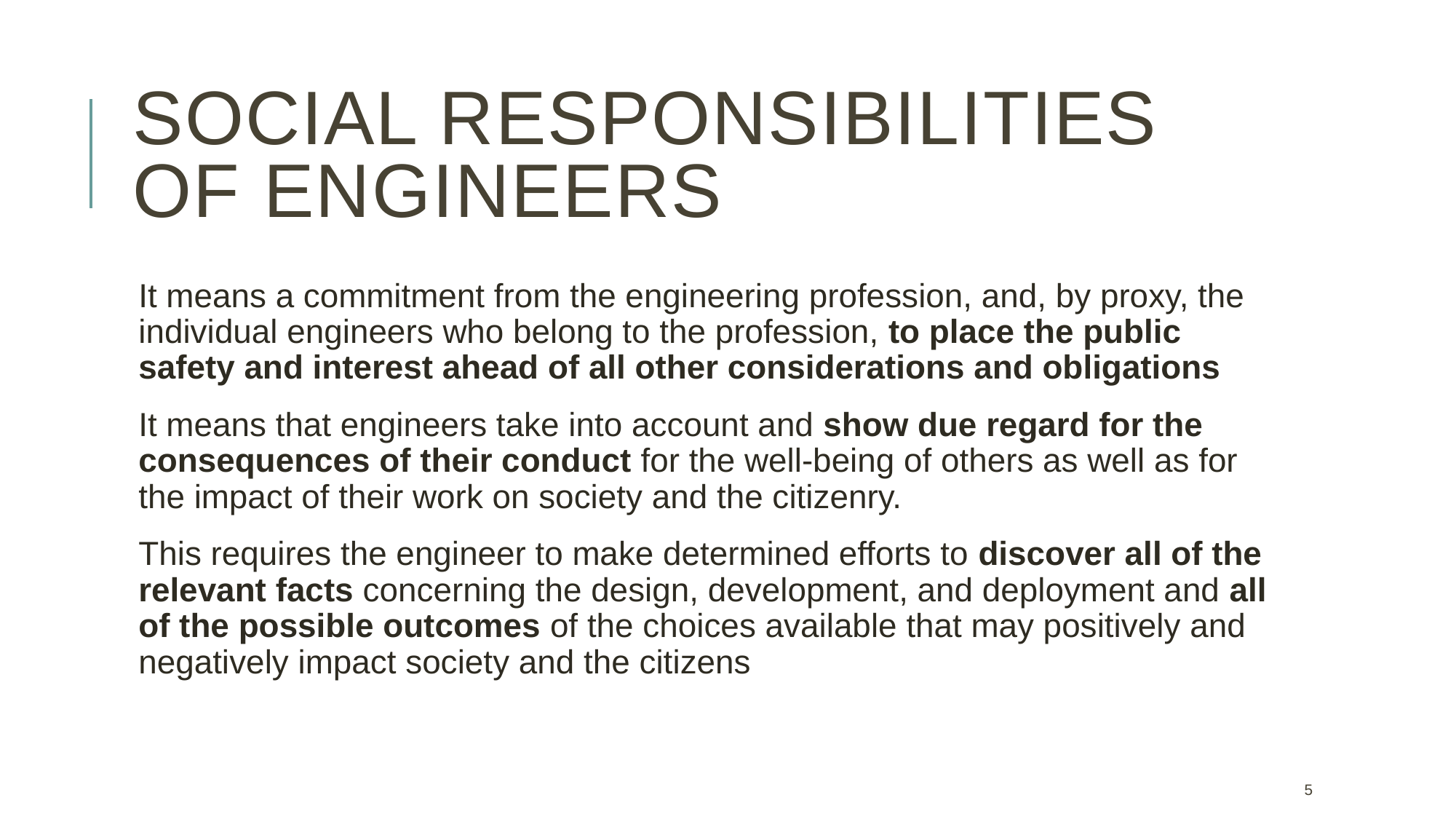

# SOCIAL RESPONSIBILITIES OF ENGINEERS
It means a commitment from the engineering profession, and, by proxy, the individual engineers who belong to the profession, to place the public safety and interest ahead of all other considerations and obligations
It means that engineers take into account and show due regard for the consequences of their conduct for the well-being of others as well as for the impact of their work on society and the citizenry.
This requires the engineer to make determined efforts to discover all of the relevant facts concerning the design, development, and deployment and all of the possible outcomes of the choices available that may positively and negatively impact society and the citizens

5